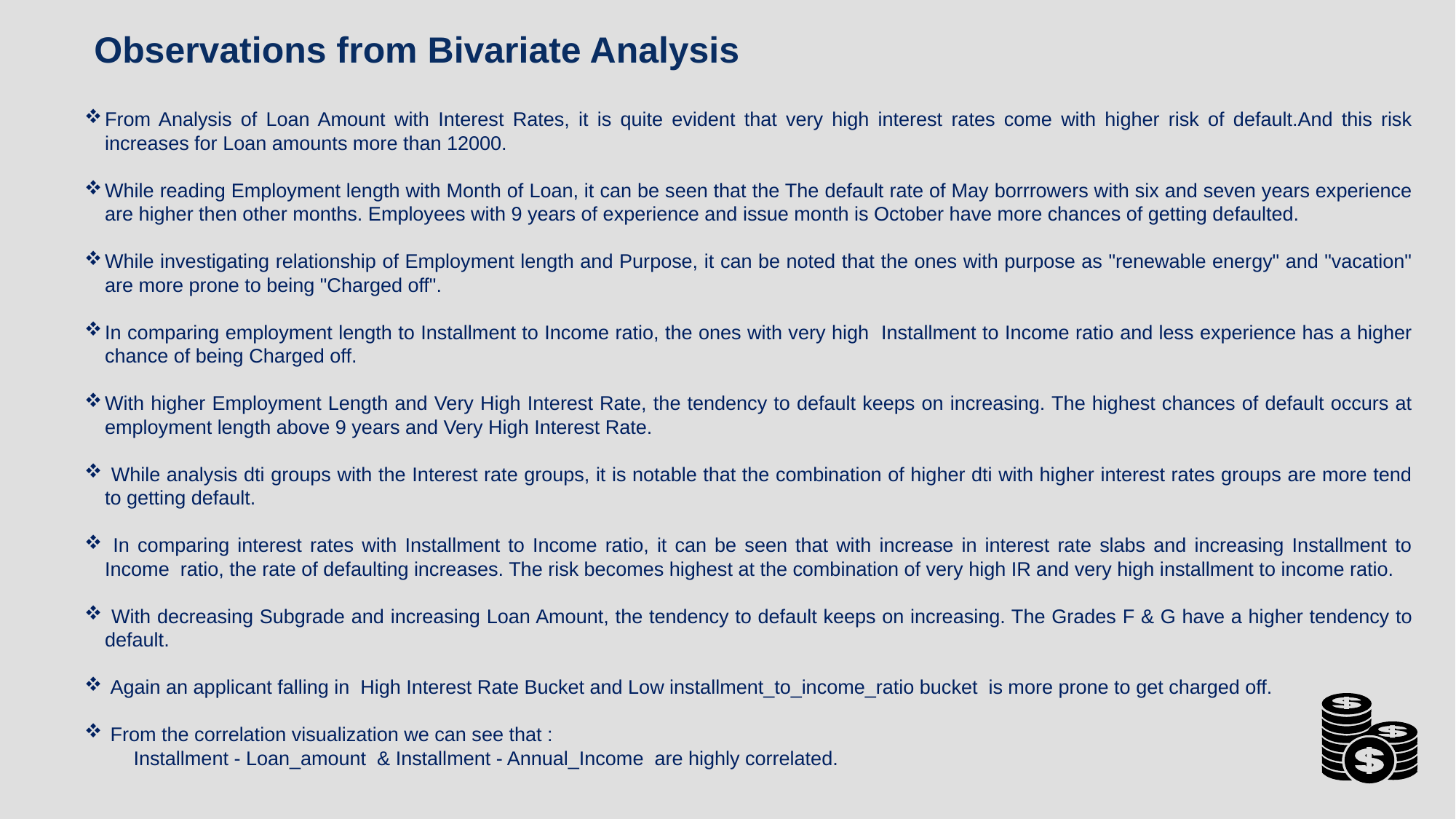

Observations from Bivariate Analysis
From Analysis of Loan Amount with Interest Rates, it is quite evident that very high interest rates come with higher risk of default.And this risk increases for Loan amounts more than 12000.

While reading Employment length with Month of Loan, it can be seen that the The default rate of May borrrowers with six and seven years experience are higher then other months. Employees with 9 years of experience and issue month is October have more chances of getting defaulted.

While investigating relationship of Employment length and Purpose, it can be noted that the ones with purpose as "renewable energy" and "vacation" are more prone to being "Charged off".

In comparing employment length to Installment to Income ratio, the ones with very high  Installment to Income ratio and less experience has a higher chance of being Charged off.

With higher Employment Length and Very High Interest Rate, the tendency to default keeps on increasing. The highest chances of default occurs at employment length above 9 years and Very High Interest Rate.

 While analysis dti groups with the Interest rate groups, it is notable that the combination of higher dti with higher interest rates groups are more tend to getting default.

 In comparing interest rates with Installment to Income ratio, it can be seen that with increase in interest rate slabs and increasing Installment to Income  ratio, the rate of defaulting increases. The risk becomes highest at the combination of very high IR and very high installment to income ratio.

 With decreasing Subgrade and increasing Loan Amount, the tendency to default keeps on increasing. The Grades F & G have a higher tendency to default.

 Again an applicant falling in  High Interest Rate Bucket and Low installment_to_income_ratio bucket  is more prone to get charged off.

 From the correlation visualization we can see that :
         Installment - Loan_amount  & Installment - Annual_Income  are highly correlated.